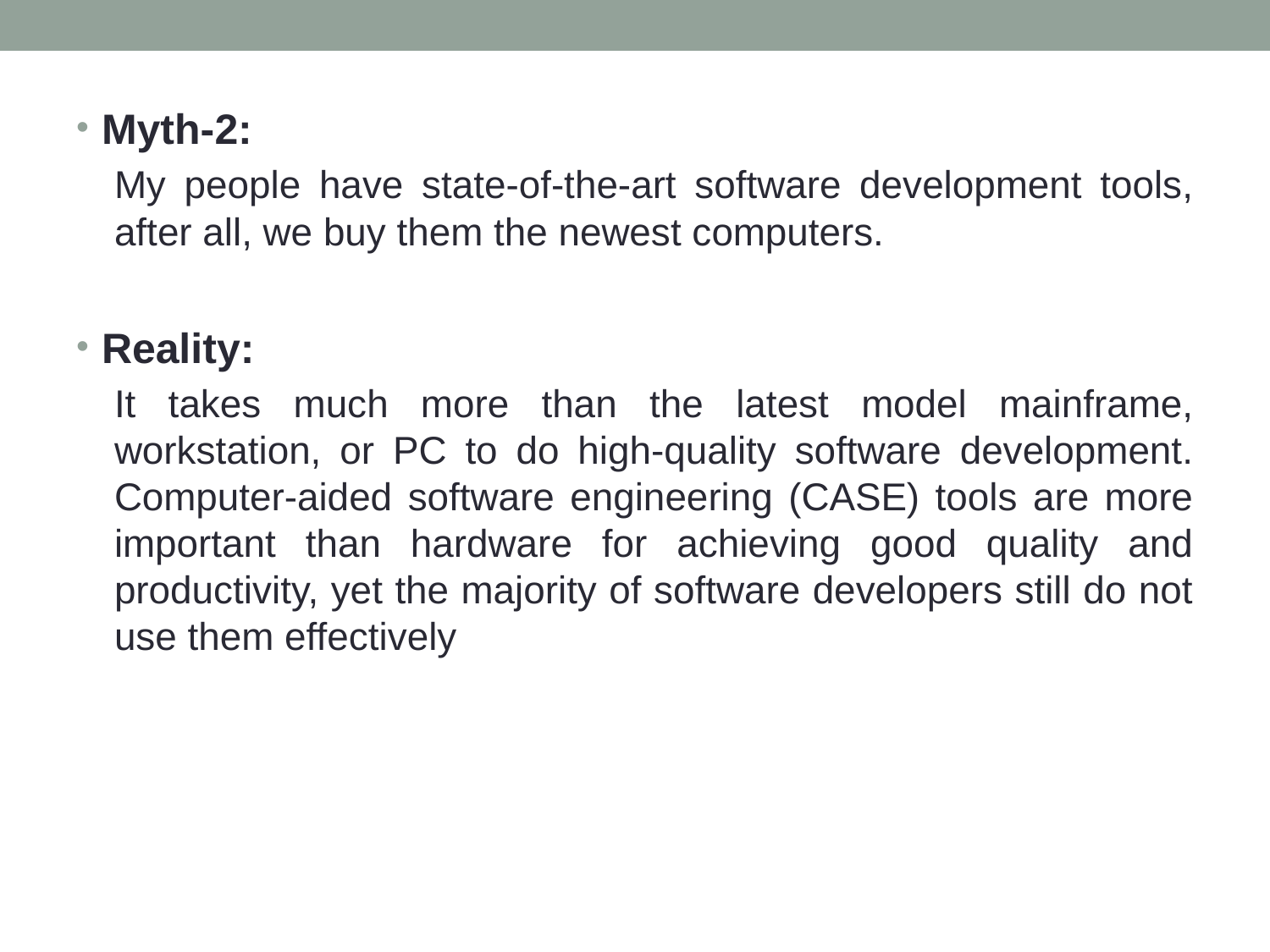

Myth-2:
My people have state-of-the-art software development tools, after all, we buy them the newest computers.

Reality:
It takes much more than the latest model mainframe, workstation, or PC to do high-quality software development. Computer-aided software engineering (CASE) tools are more important than hardware for achieving good quality and productivity, yet the majority of software developers still do not use them effectively